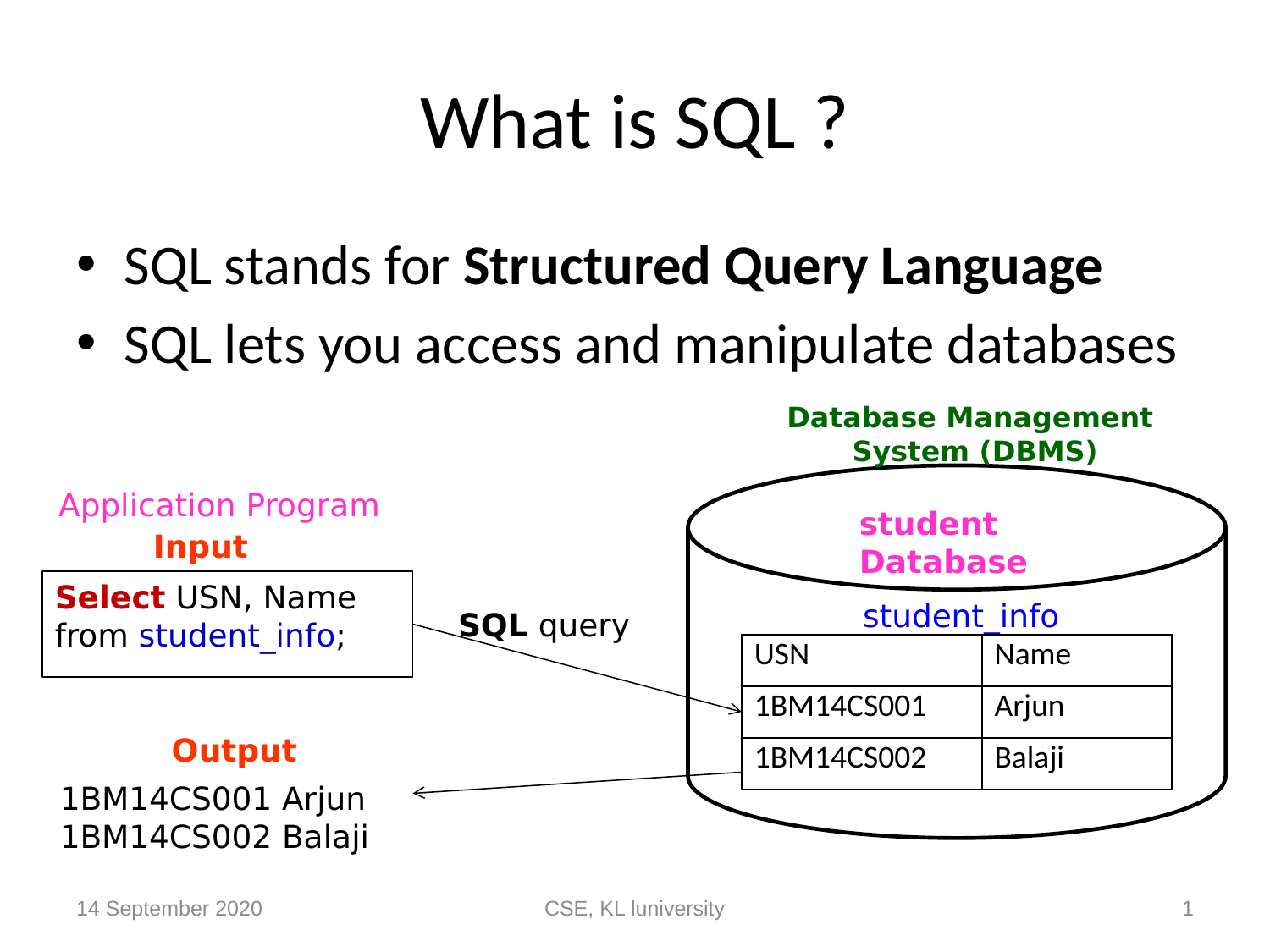

# What is SQL ?
SQL stands for Structured Query Language
SQL lets you access and manipulate databases
Database Management
System (DBMS)
                student_info

Application Program
student
Database
Input
Select USN, Name
from student_info;
SQL query
| USN | Name |
| --- | --- |
| 1BM14CS001 | Arjun |
| 1BM14CS002 | Balaji |
Output
1BM14CS001 Arjun
1BM14CS002 Balaji
14 September 2020
CSE, KL luniversity
1